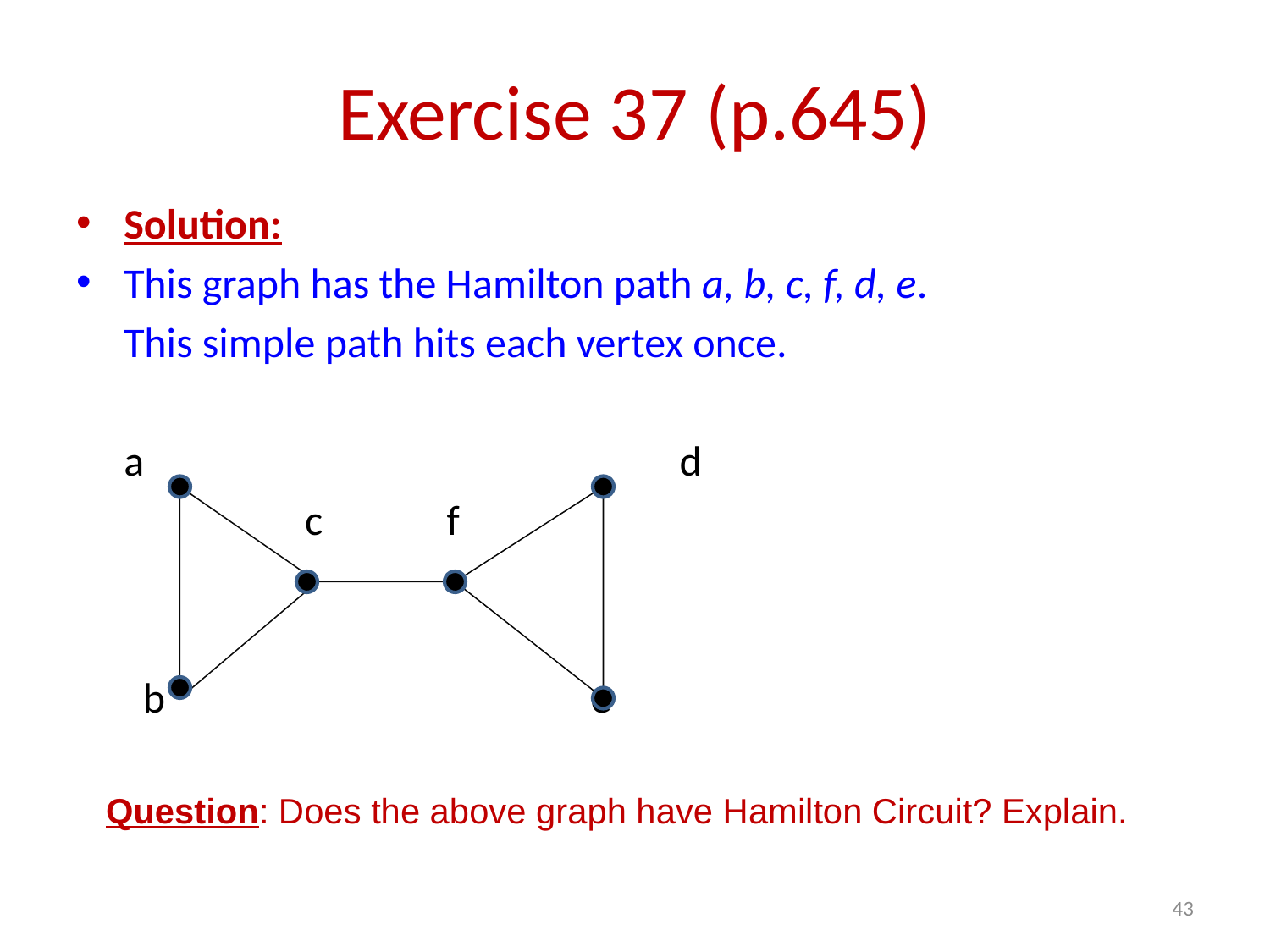

# Exercise 37 (p.645)
Solution:
This graph has the Hamilton path a, b, c, f, d, e.
	This simple path hits each vertex once.

     a				     d
                        c             f

       b 			         e

Question: Does the above graph have Hamilton Circuit? Explain.
43